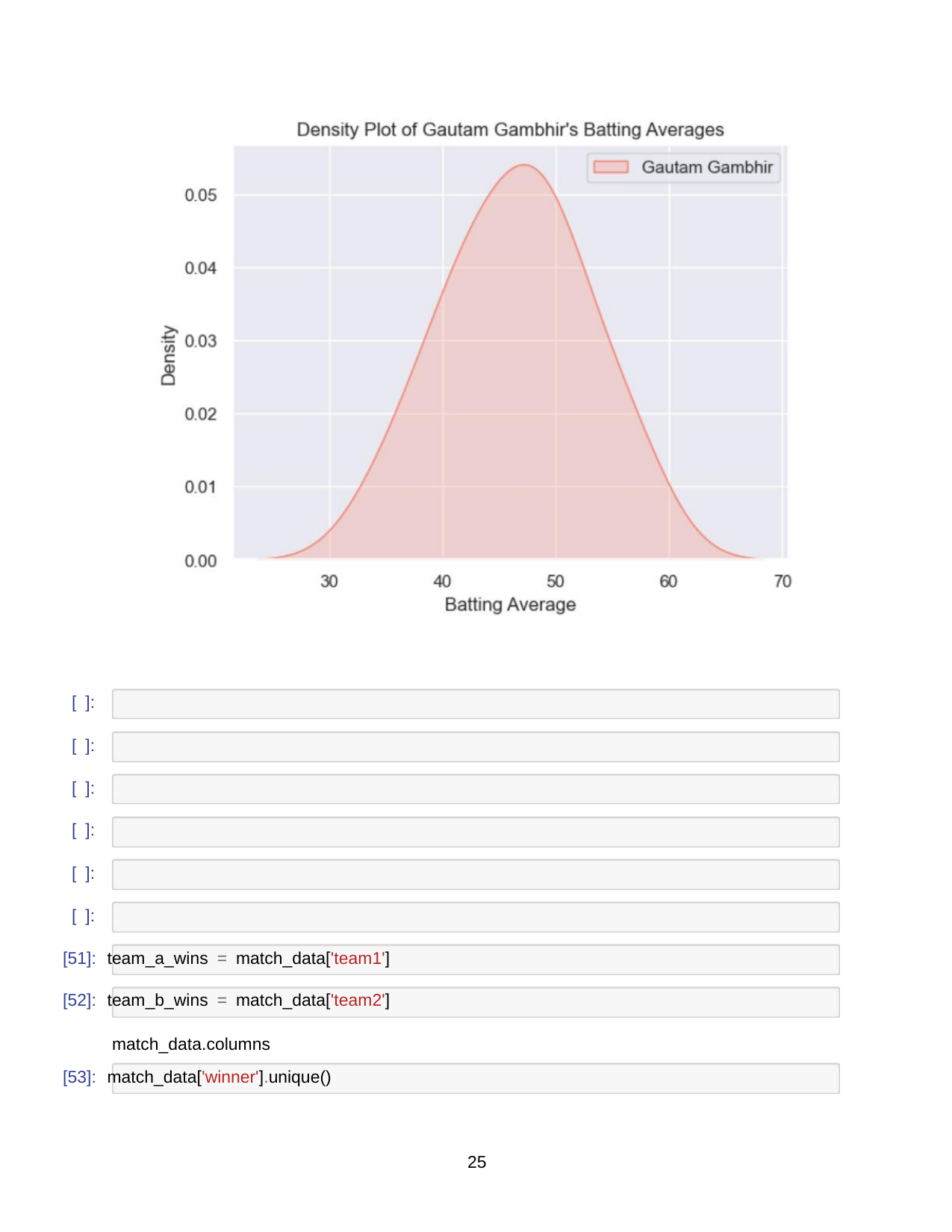

[ ]:

[ ]:

[ ]:

[ ]:

[ ]:

[ ]:

[51]: team_a_wins = match_data['team1']
[52]: team_b_wins = match_data['team2']

match_data.columns

[53]: match_data['winner'].unique()
25